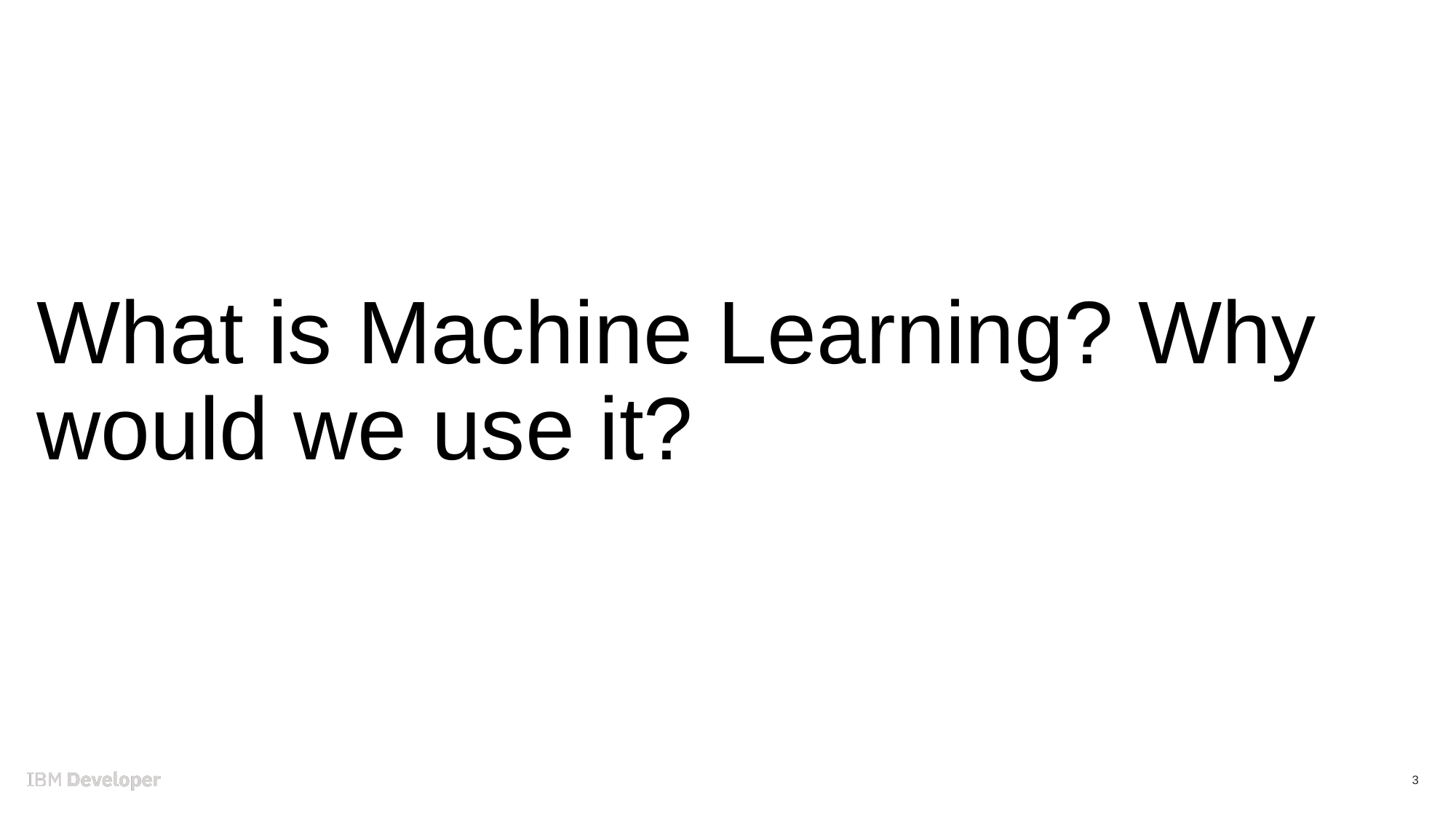

# What is Machine Learning? Why would we use it?
3